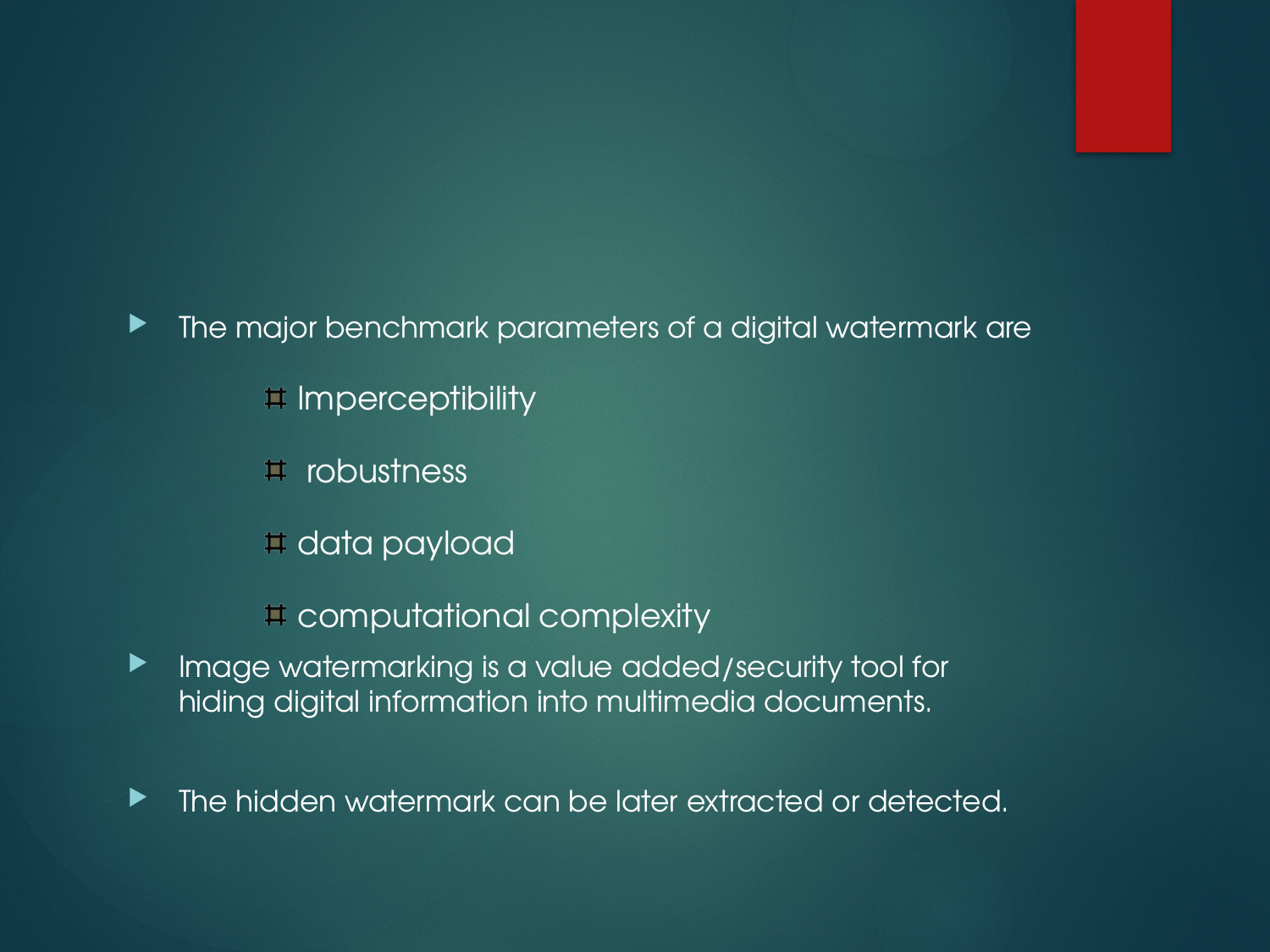

#
The major benchmark parameters of a digital watermark are
Imperceptibility
 robustness
data payload
computational complexity
Image watermarking is a value added/security tool for hiding digital information into multimedia documents.

The hidden watermark can be later extracted or detected.